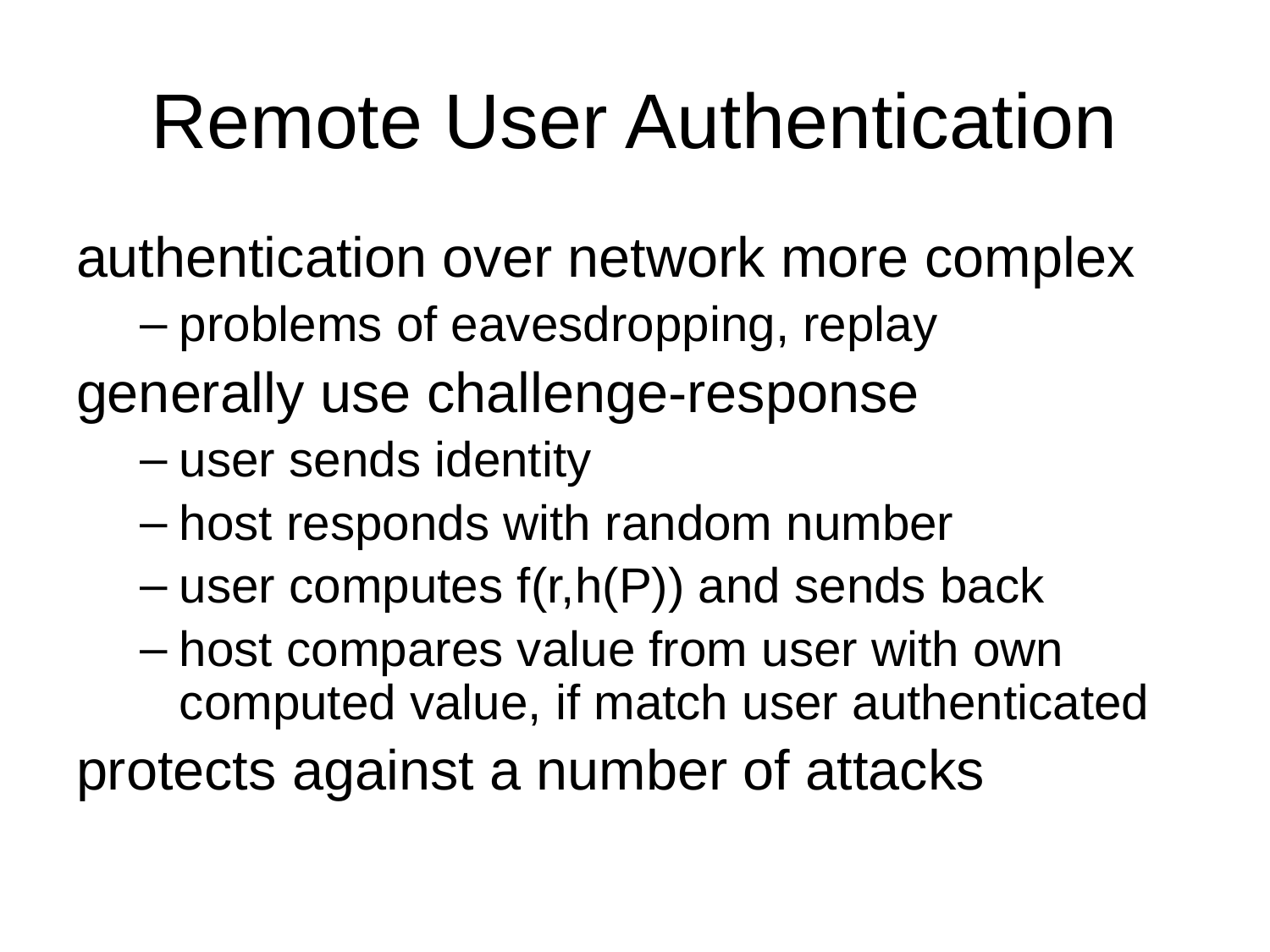

# Remote User Authentication
authentication over network more complex
problems of eavesdropping, replay
generally use challenge-response
user sends identity
host responds with random number
user computes f(r,h(P)) and sends back
host compares value from user with own computed value, if match user authenticated
protects against a number of attacks